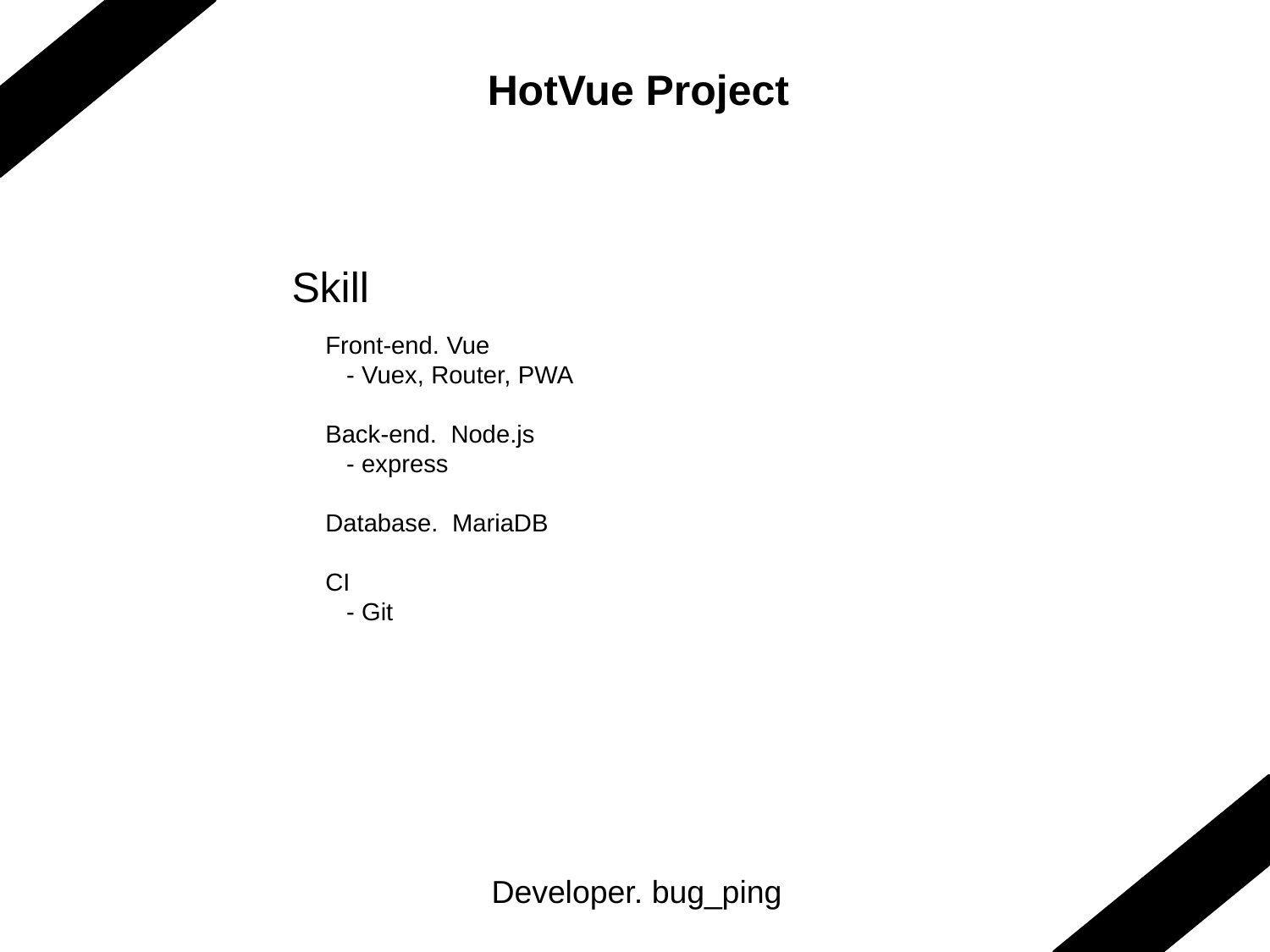

HotVue Project
Skill

Front-end. Vue
   - Vuex, Router, PWA

Back-end.  Node.js
   - express

Database.  MariaDB

CI
   - Git

Developer. bug_ping